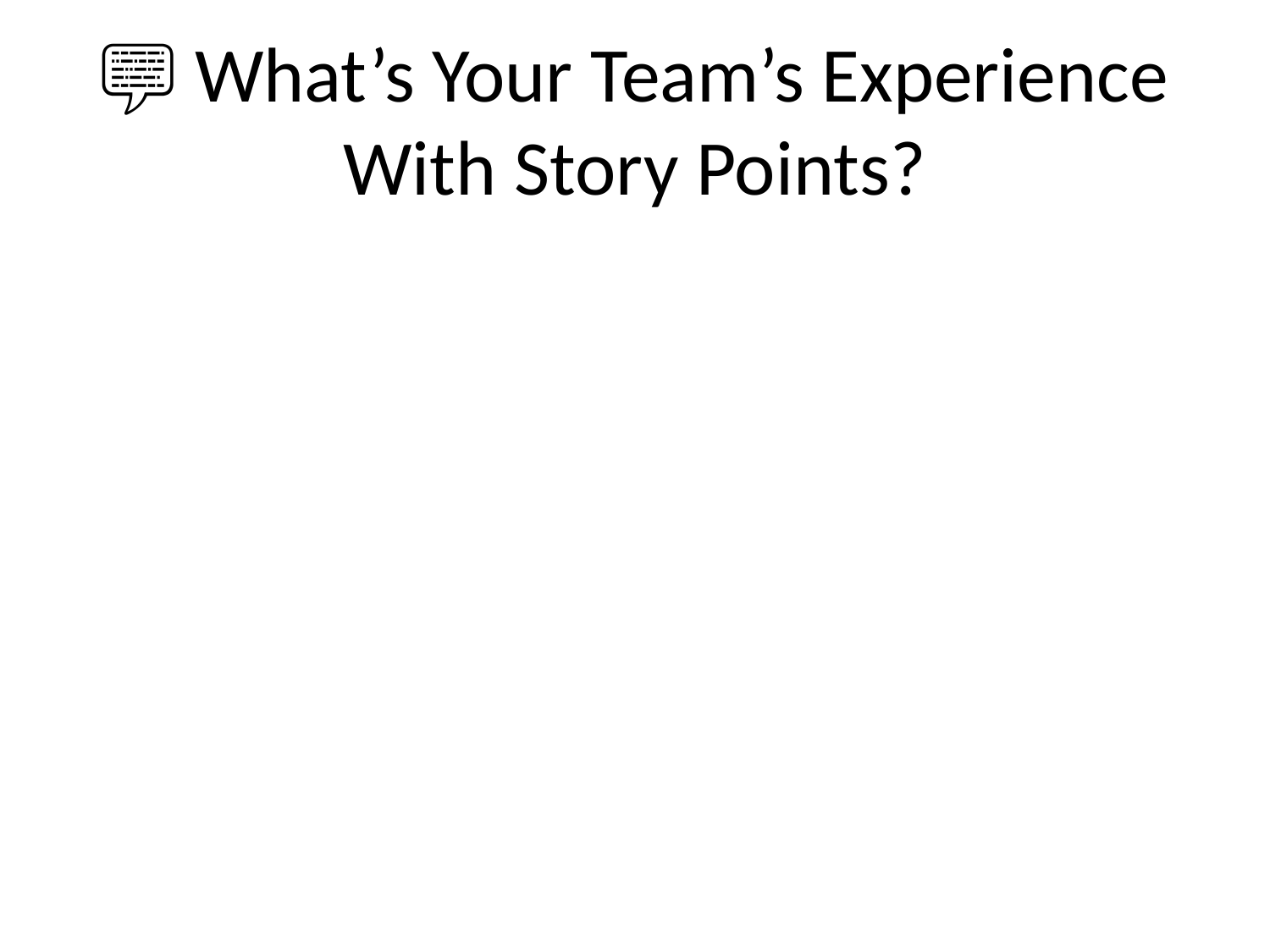

# 💬 What’s Your Team’s Experience With Story Points?